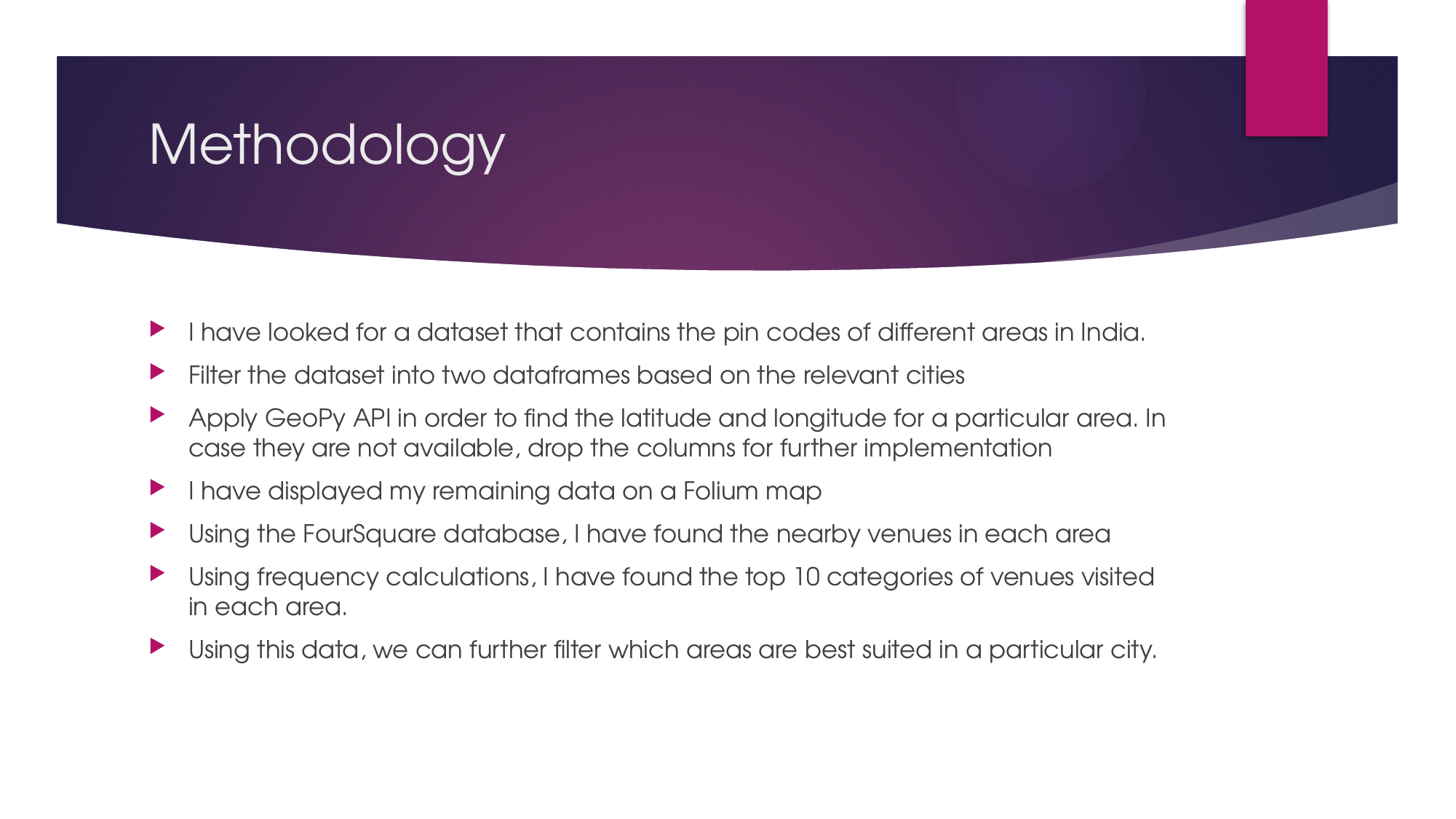

# Methodology
I have looked for a dataset that contains the pin codes of different areas in India.
Filter the dataset into two dataframes based on the relevant cities
Apply GeoPy API in order to find the latitude and longitude for a particular area. In case they are not available, drop the columns for further implementation
I have displayed my remaining data on a Folium map
Using the FourSquare database, I have found the nearby venues in each area
Using frequency calculations, I have found the top 10 categories of venues visited in each area.
Using this data, we can further filter which areas are best suited in a particular city.